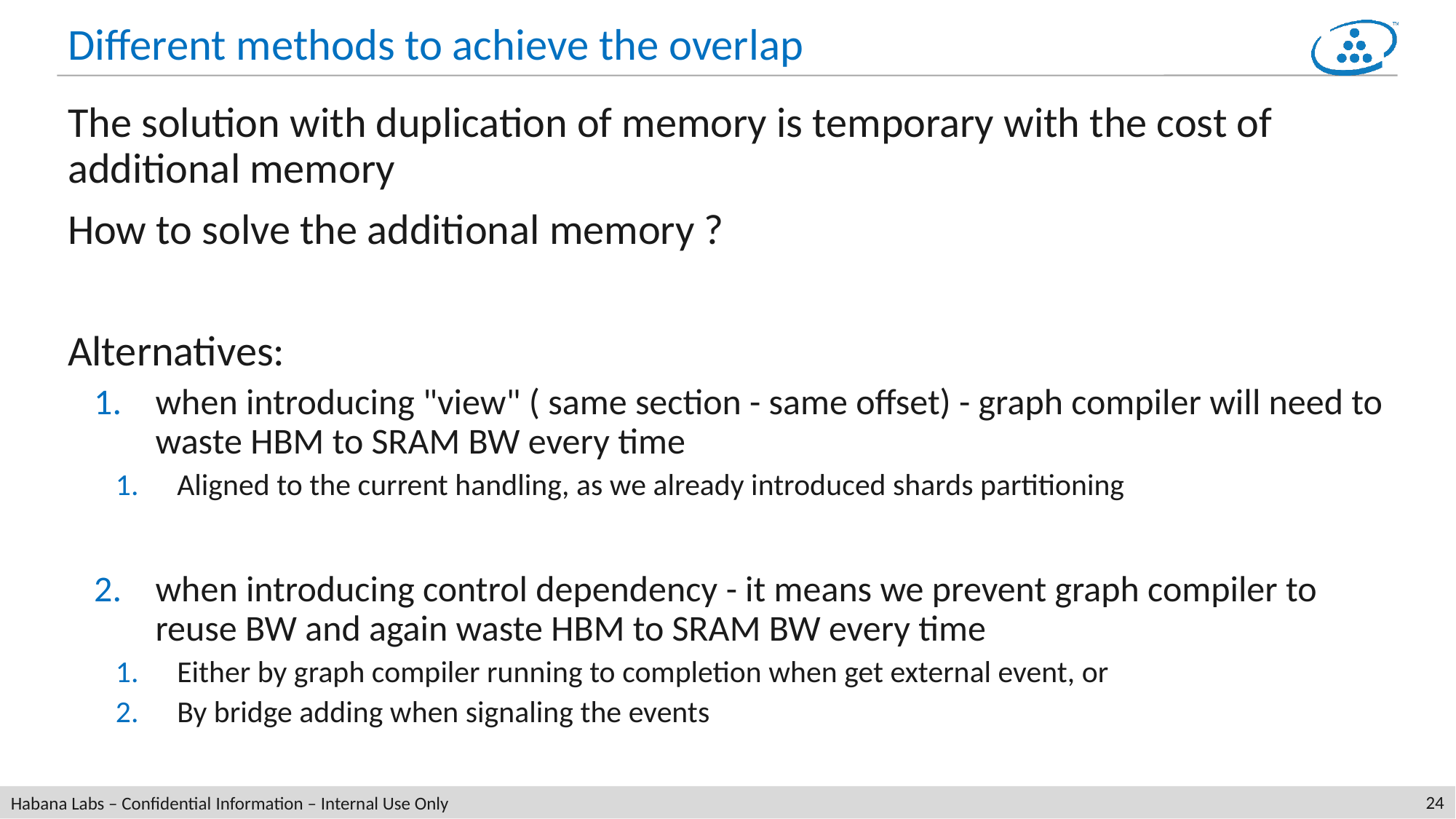

# Different methods to achieve the overlap
The solution with duplication of memory is temporary with the cost of additional memory
How to solve the additional memory ?

Alternatives:
when introducing "view" ( same section - same offset) - graph compiler will need to waste HBM to SRAM BW every time
Aligned to the current handling, as we already introduced shards partitioning

when introducing control dependency - it means we prevent graph compiler to reuse BW and again waste HBM to SRAM BW every time
Either by graph compiler running to completion when get external event, or
By bridge adding when signaling the events